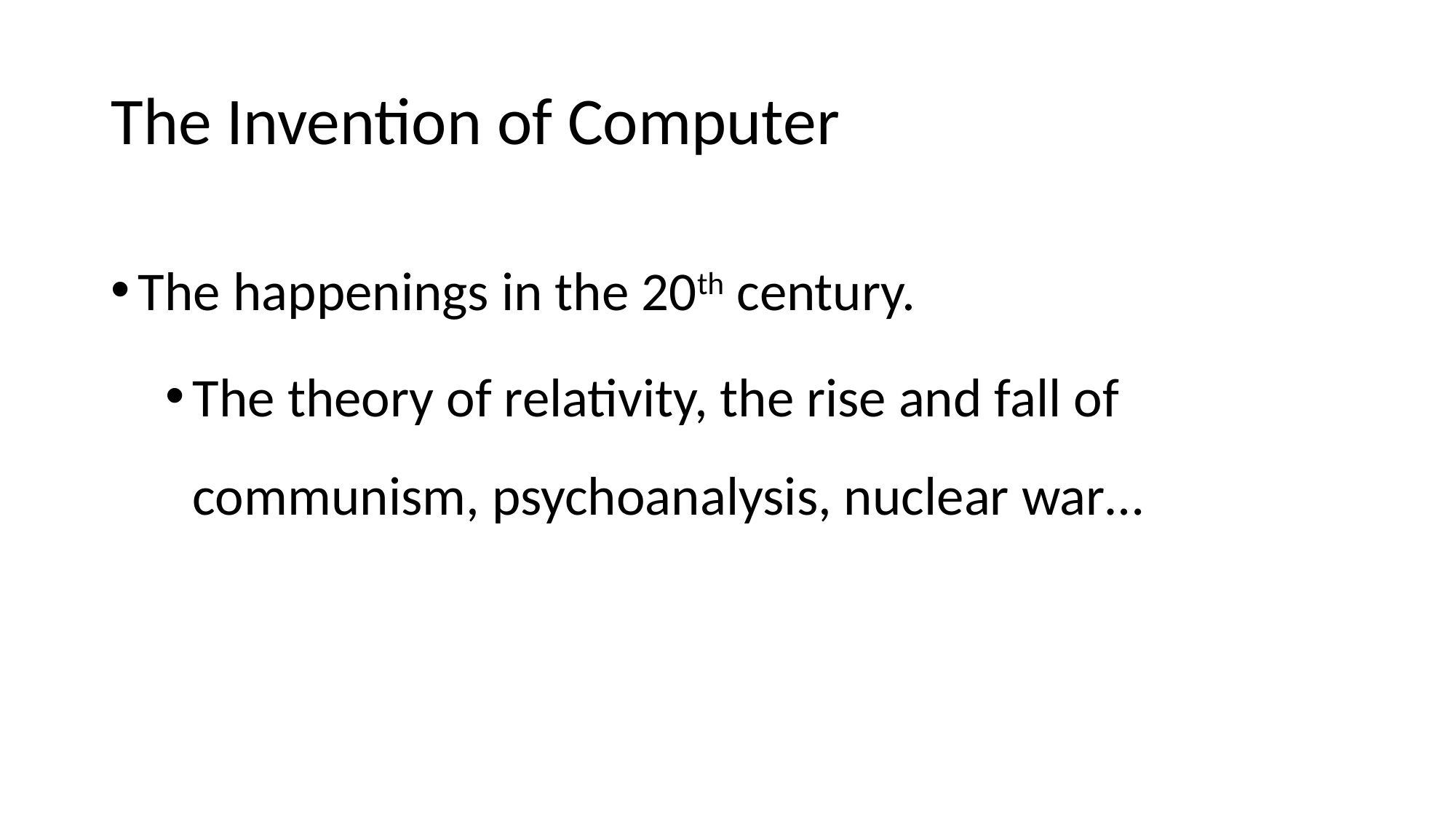

# The Invention of Computer
The happenings in the 20th century.
The theory of relativity, the rise and fall of communism, psychoanalysis, nuclear war…